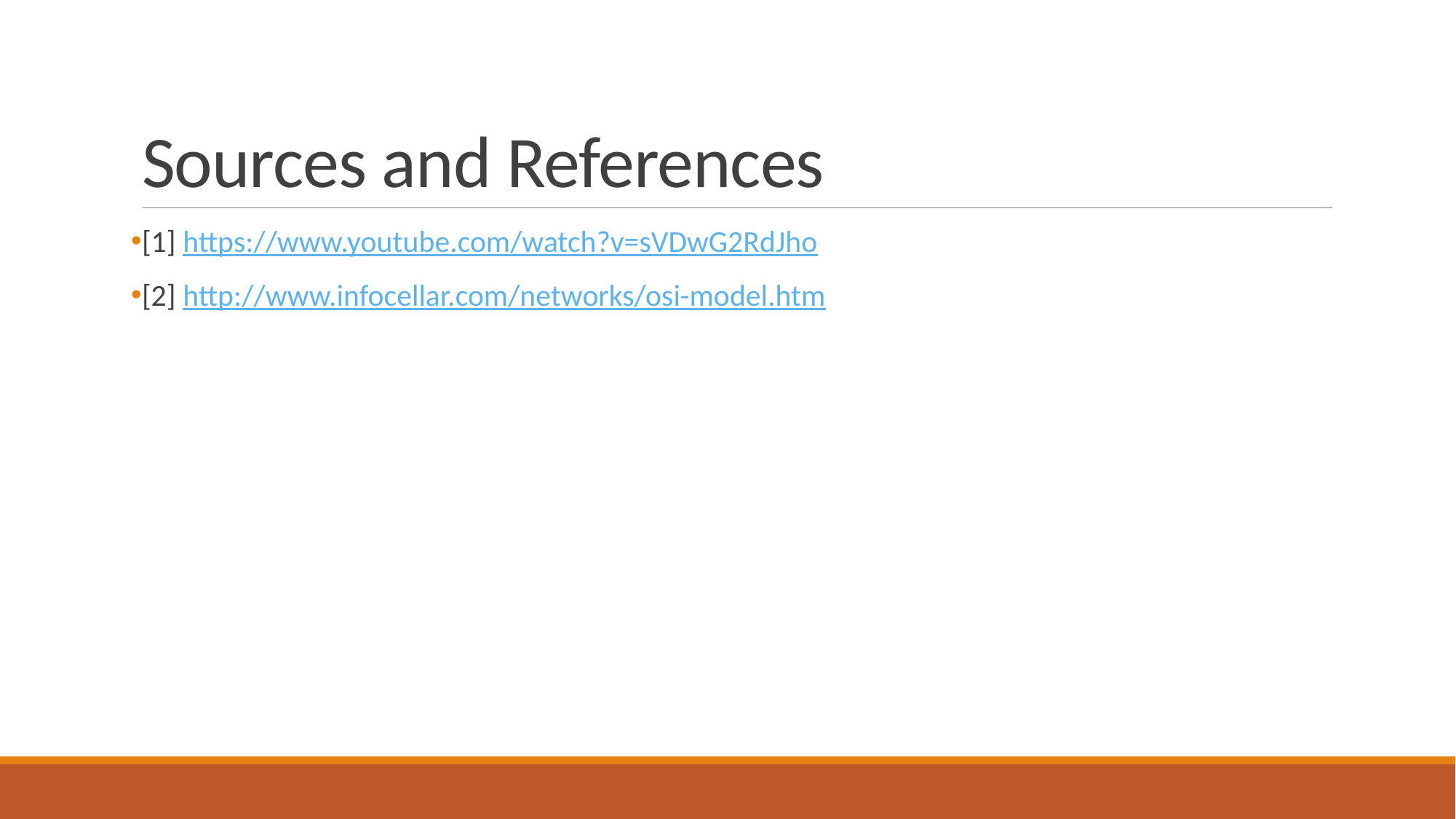

# Sources and References
[1] https://www.youtube.com/watch?v=sVDwG2RdJho
[2] http://www.infocellar.com/networks/osi-model.htm